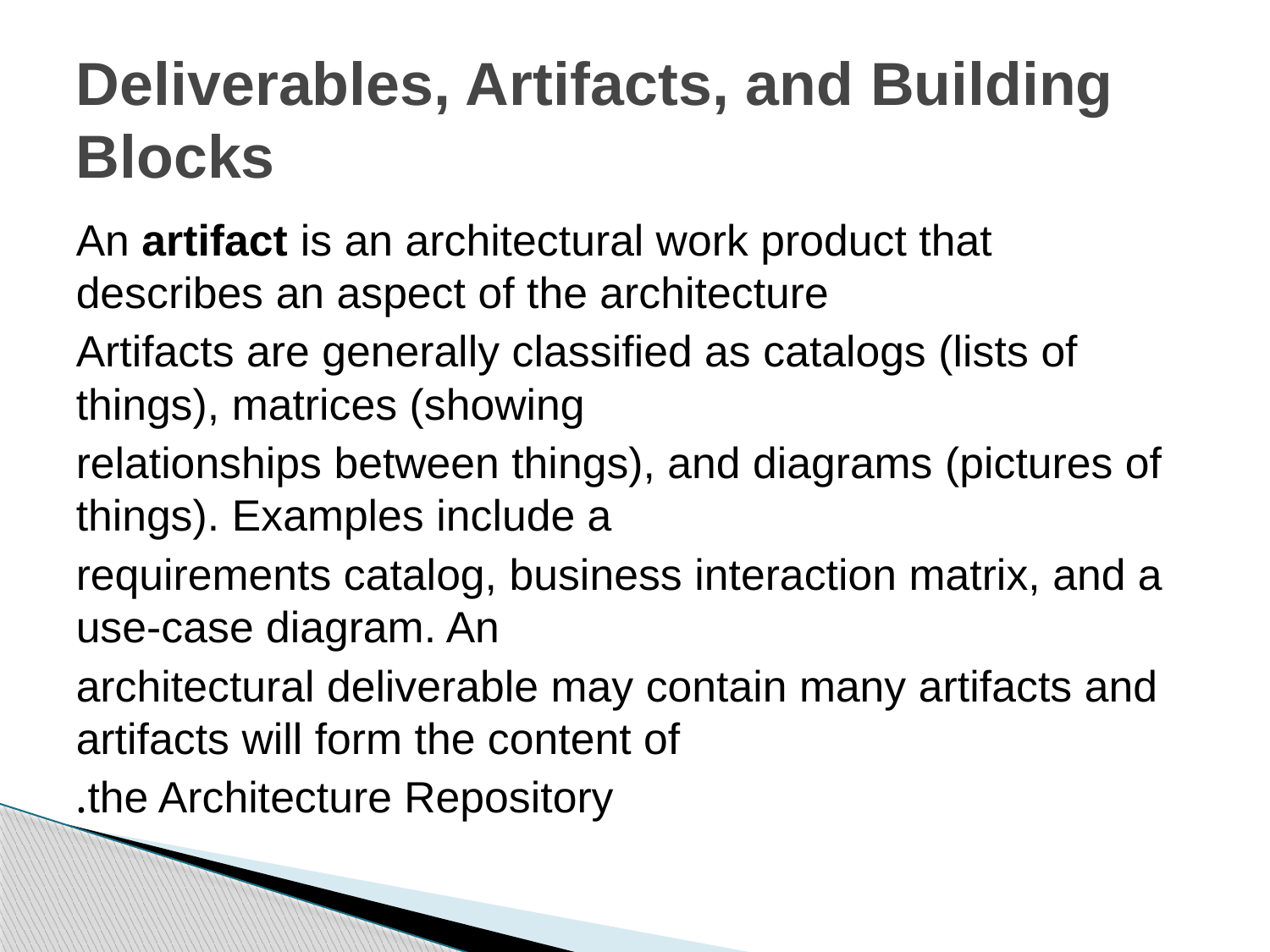

# Deliverables, Artifacts, and Building Blocks
An artifact is an architectural work product that describes an aspect of the architecture
Artifacts are generally classified as catalogs (lists of things), matrices (showing
relationships between things), and diagrams (pictures of things). Examples include a
requirements catalog, business interaction matrix, and a use-case diagram. An
architectural deliverable may contain many artifacts and artifacts will form the content of
the Architecture Repository.